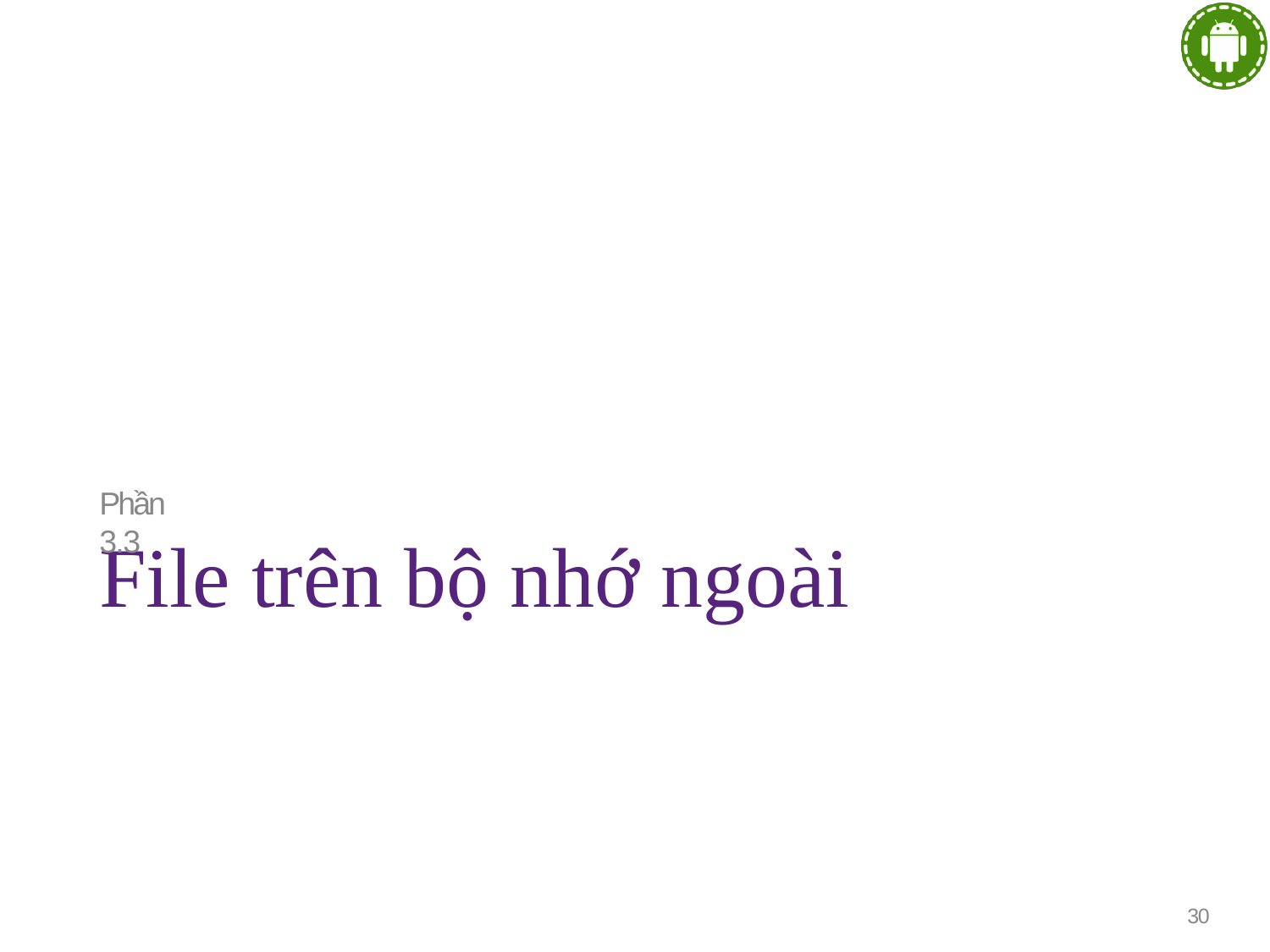

Phần 3.3
# File trên bộ nhớ ngoài
30